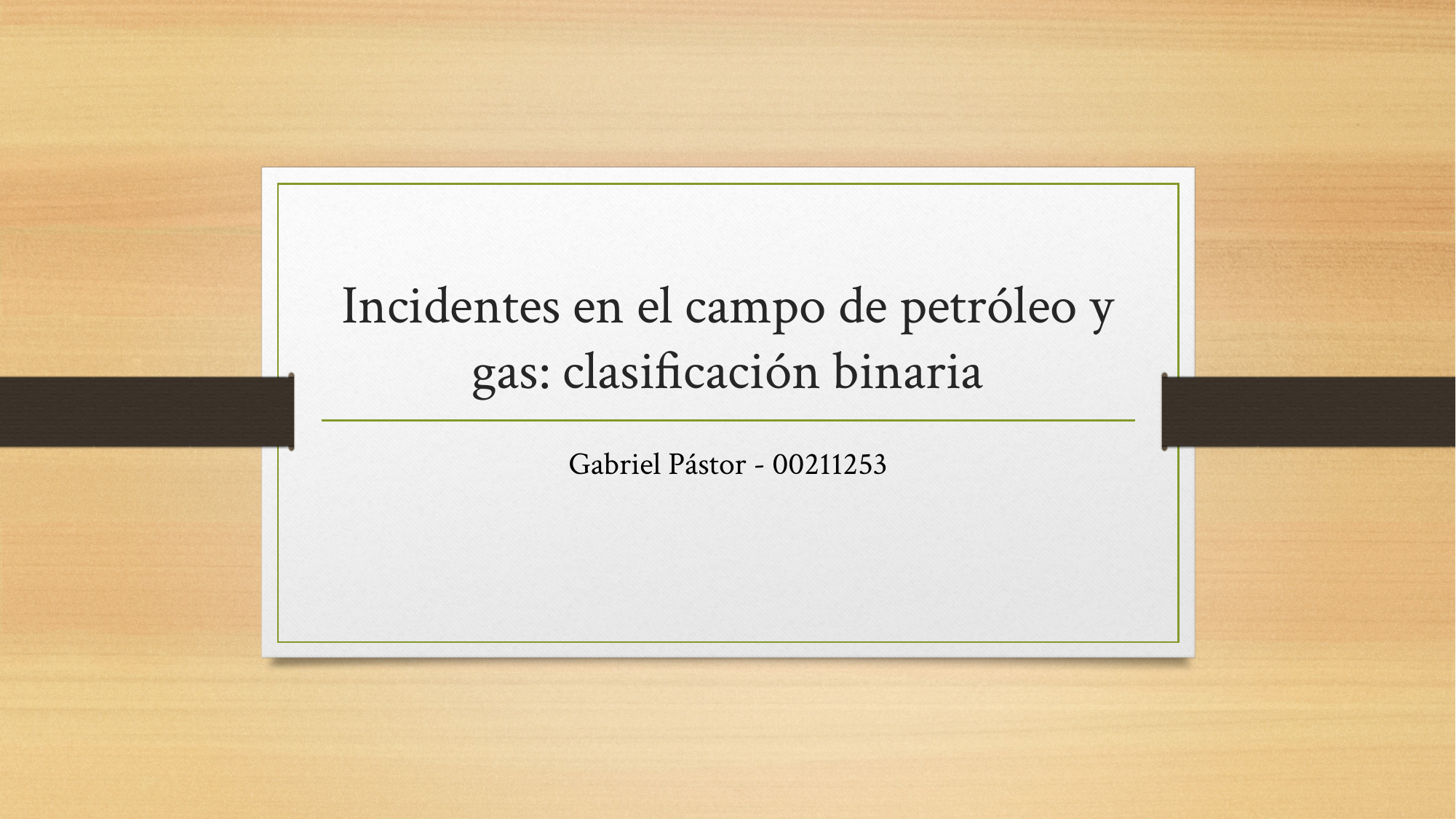

# Incidentes en el campo de petróleo y gas: clasificación binaria
Gabriel Pástor - 00211253